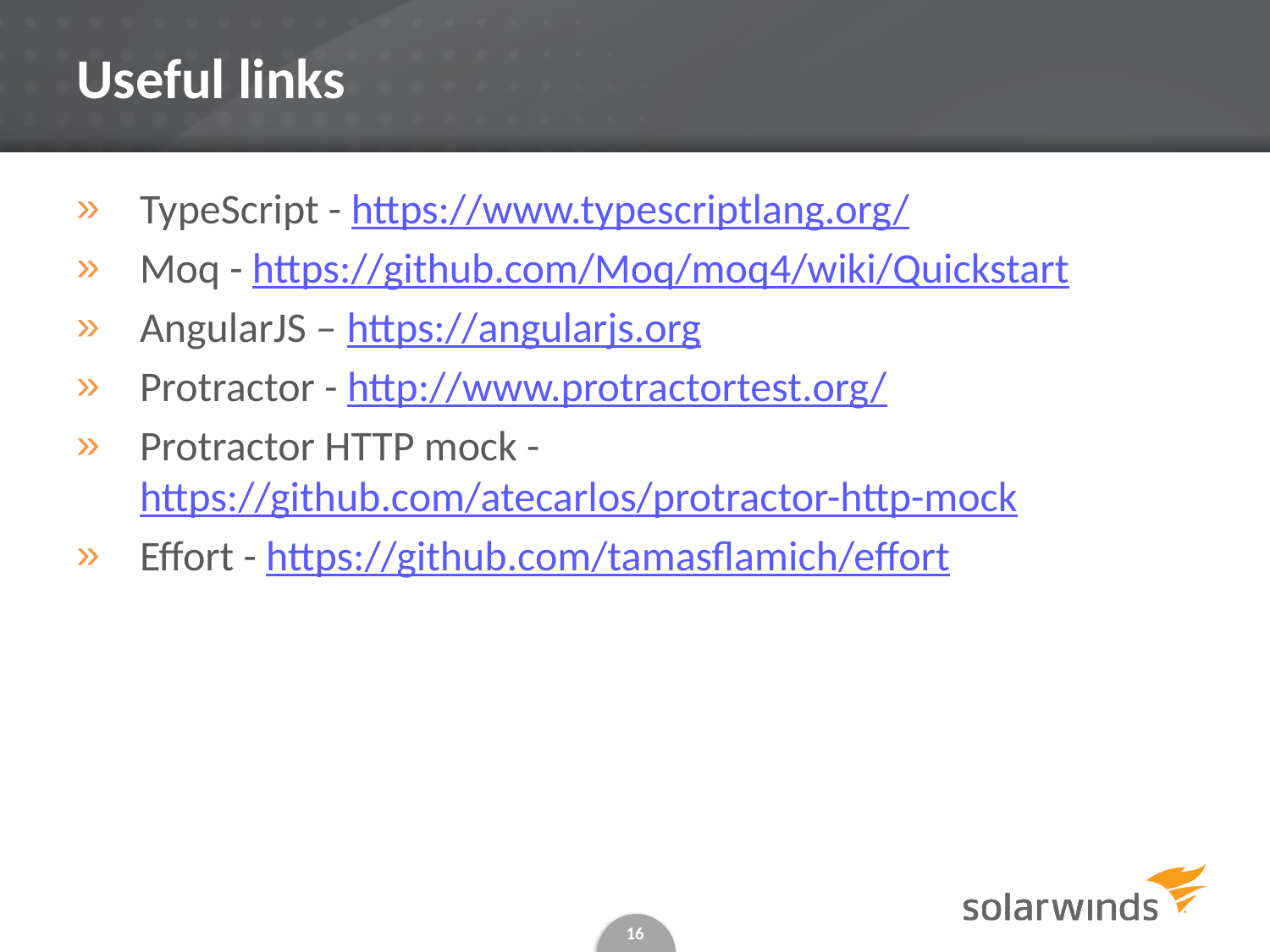

# Useful links
TypeScript - https://www.typescriptlang.org/
Moq - https://github.com/Moq/moq4/wiki/Quickstart
AngularJS – https://angularjs.org
Protractor - http://www.protractortest.org/
Protractor HTTP mock - https://github.com/atecarlos/protractor-http-mock
Effort - https://github.com/tamasflamich/effort

16